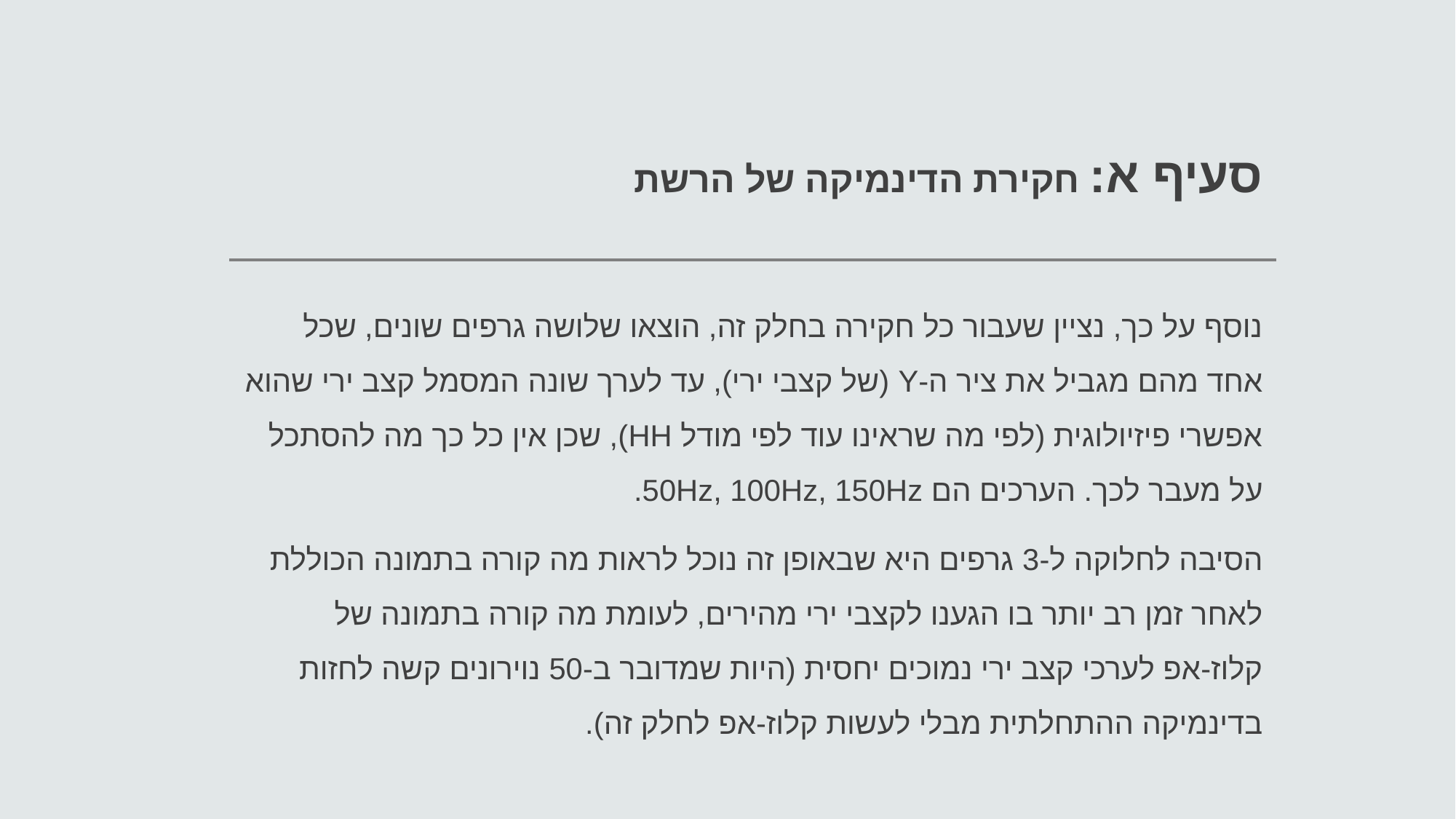

# סעיף א: חקירת הדינמיקה של הרשת
נוסף על כך, נציין שעבור כל חקירה בחלק זה, הוצאו שלושה גרפים שונים, שכל אחד מהם מגביל את ציר ה-Y (של קצבי ירי), עד לערך שונה המסמל קצב ירי שהוא אפשרי פיזיולוגית (לפי מה שראינו עוד לפי מודל HH), שכן אין כל כך מה להסתכל על מעבר לכך. הערכים הם 50Hz, 100Hz, 150Hz.
הסיבה לחלוקה ל-3 גרפים היא שבאופן זה נוכל לראות מה קורה בתמונה הכוללת לאחר זמן רב יותר בו הגענו לקצבי ירי מהירים, לעומת מה קורה בתמונה של קלוז-אפ לערכי קצב ירי נמוכים יחסית (היות שמדובר ב-50 נוירונים קשה לחזות בדינמיקה ההתחלתית מבלי לעשות קלוז-אפ לחלק זה).